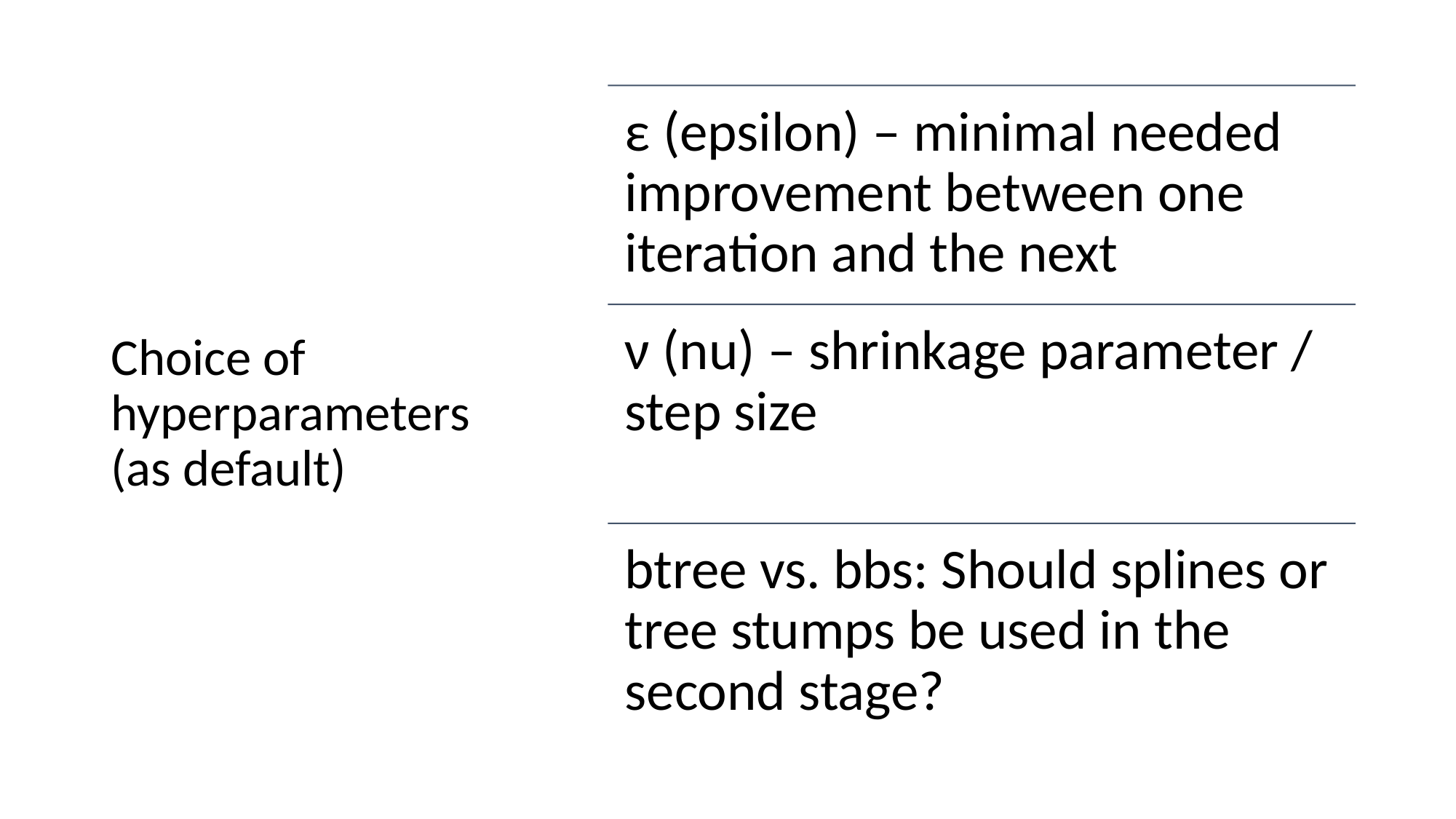

# Choice of hyperparameters (as default)
ε (epsilon) – minimal needed improvement between one iteration and the next
ν (nu) – shrinkage parameter / step size
btree vs. bbs: Should splines or tree stumps be used in the second stage?